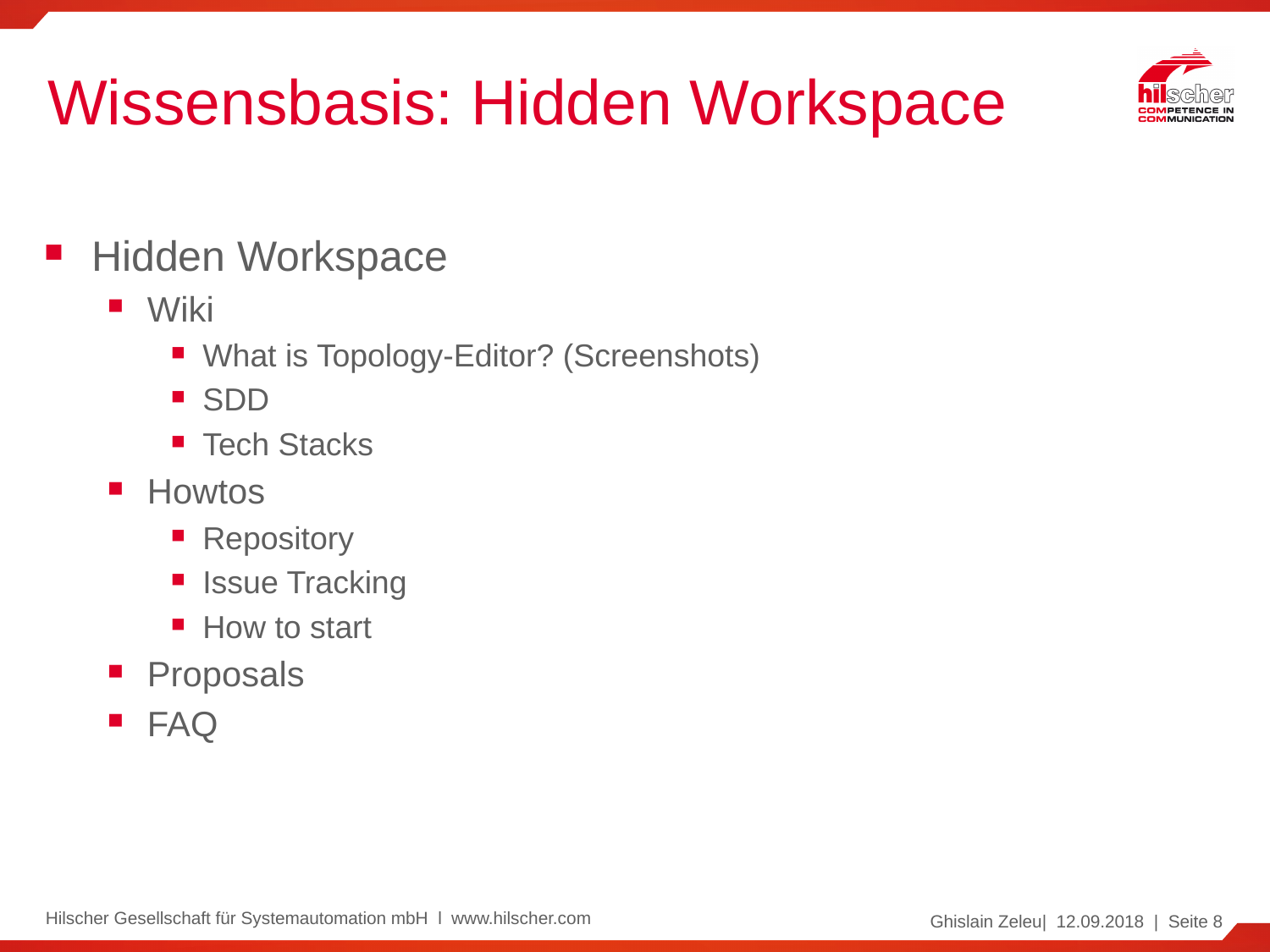

# Wissensbasis: Hidden Workspace
Hidden Workspace
Wiki
What is Topology-Editor? (Screenshots)
SDD
Tech Stacks
Howtos
Repository
Issue Tracking
How to start
Proposals
FAQ

Hilscher Gesellschaft für Systemautomation mbH  l  www.hilscher.com